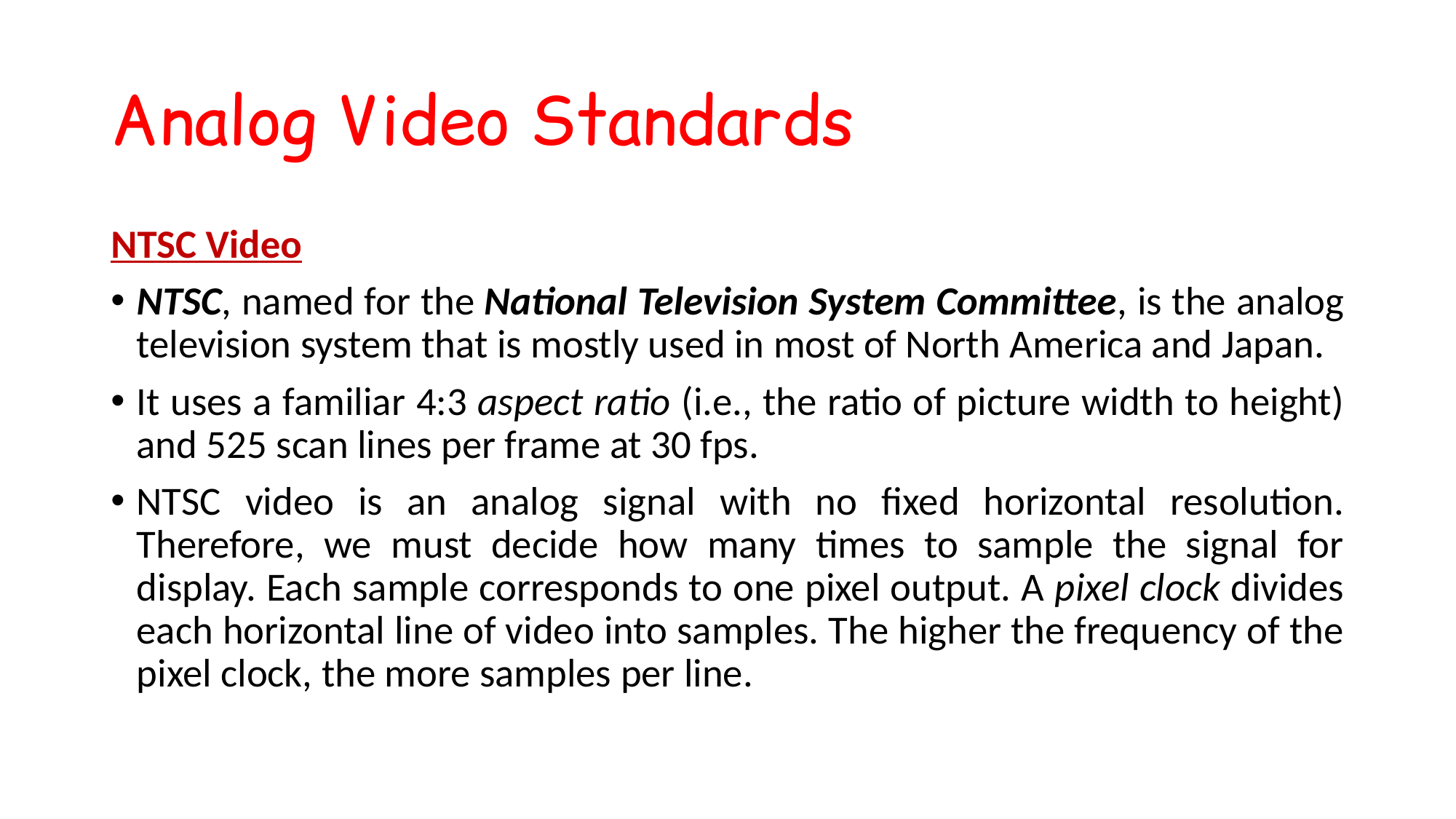

# Analog Video Standards
NTSC Video
NTSC, named for the National Television System Committee, is the analog television system that is mostly used in most of North America and Japan.
It uses a familiar 4:3 aspect ratio (i.e., the ratio of picture width to height) and 525 scan lines per frame at 30 fps.
NTSC video is an analog signal with no fixed horizontal resolution. Therefore, we must decide how many times to sample the signal for display. Each sample corresponds to one pixel output. A pixel clock divides each horizontal line of video into samples. The higher the frequency of the pixel clock, the more samples per line.